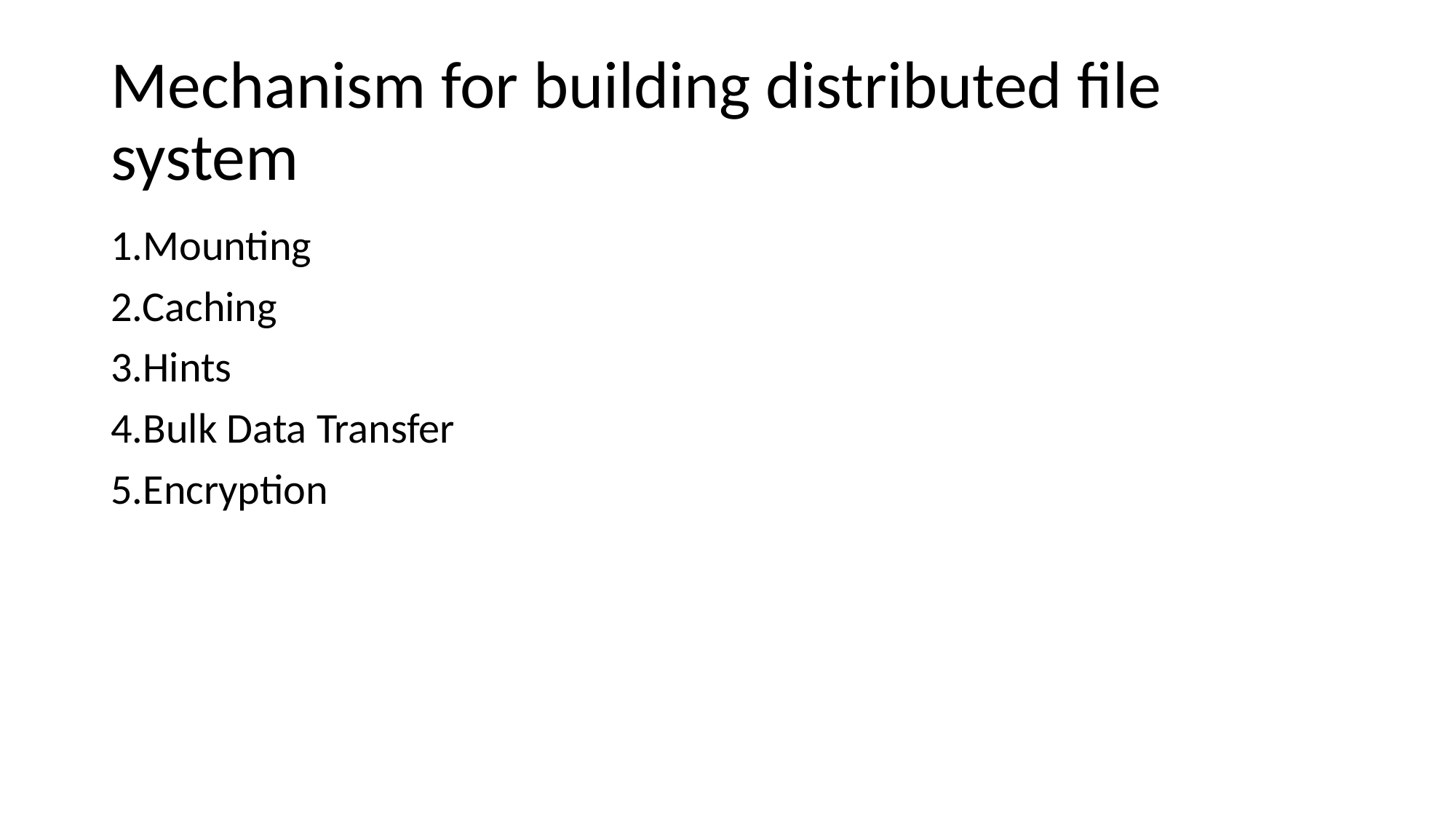

# Mechanism for building distributed file system
1.Mounting
2.Caching
3.Hints
4.Bulk Data Transfer
5.Encryption